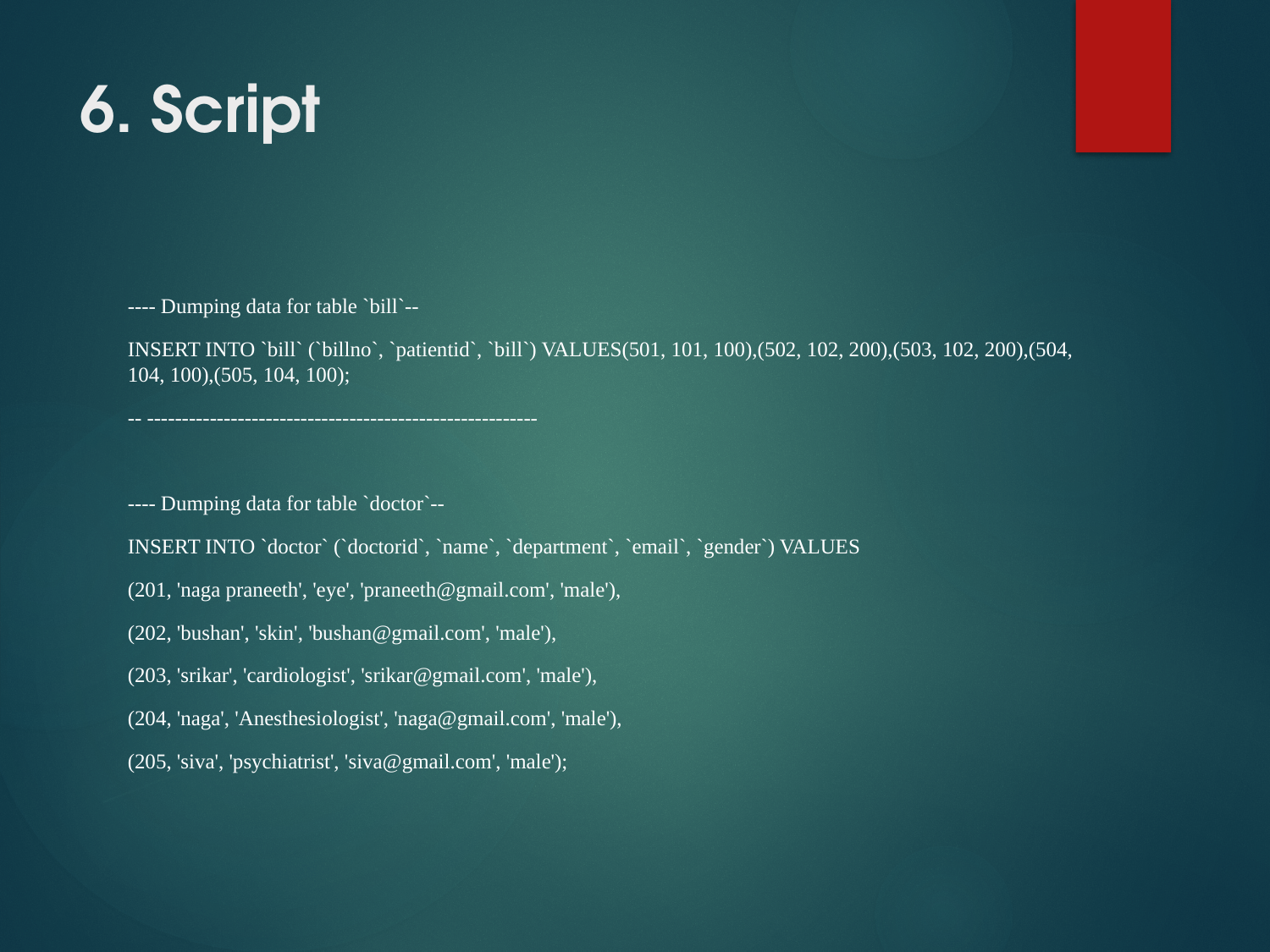

# 6. Script
---- Dumping data for table `bill`--
INSERT INTO `bill` (`billno`, `patientid`, `bill`) VALUES(501, 101, 100),(502, 102, 200),(503, 102, 200),(504, 104, 100),(505, 104, 100);
-- --------------------------------------------------------

---- Dumping data for table `doctor`--
INSERT INTO `doctor` (`doctorid`, `name`, `department`, `email`, `gender`) VALUES
(201, 'naga praneeth', 'eye', 'praneeth@gmail.com', 'male'),
(202, 'bushan', 'skin', 'bushan@gmail.com', 'male'),
(203, 'srikar', 'cardiologist', 'srikar@gmail.com', 'male'),
(204, 'naga', 'Anesthesiologist', 'naga@gmail.com', 'male'),
(205, 'siva', 'psychiatrist', 'siva@gmail.com', 'male');